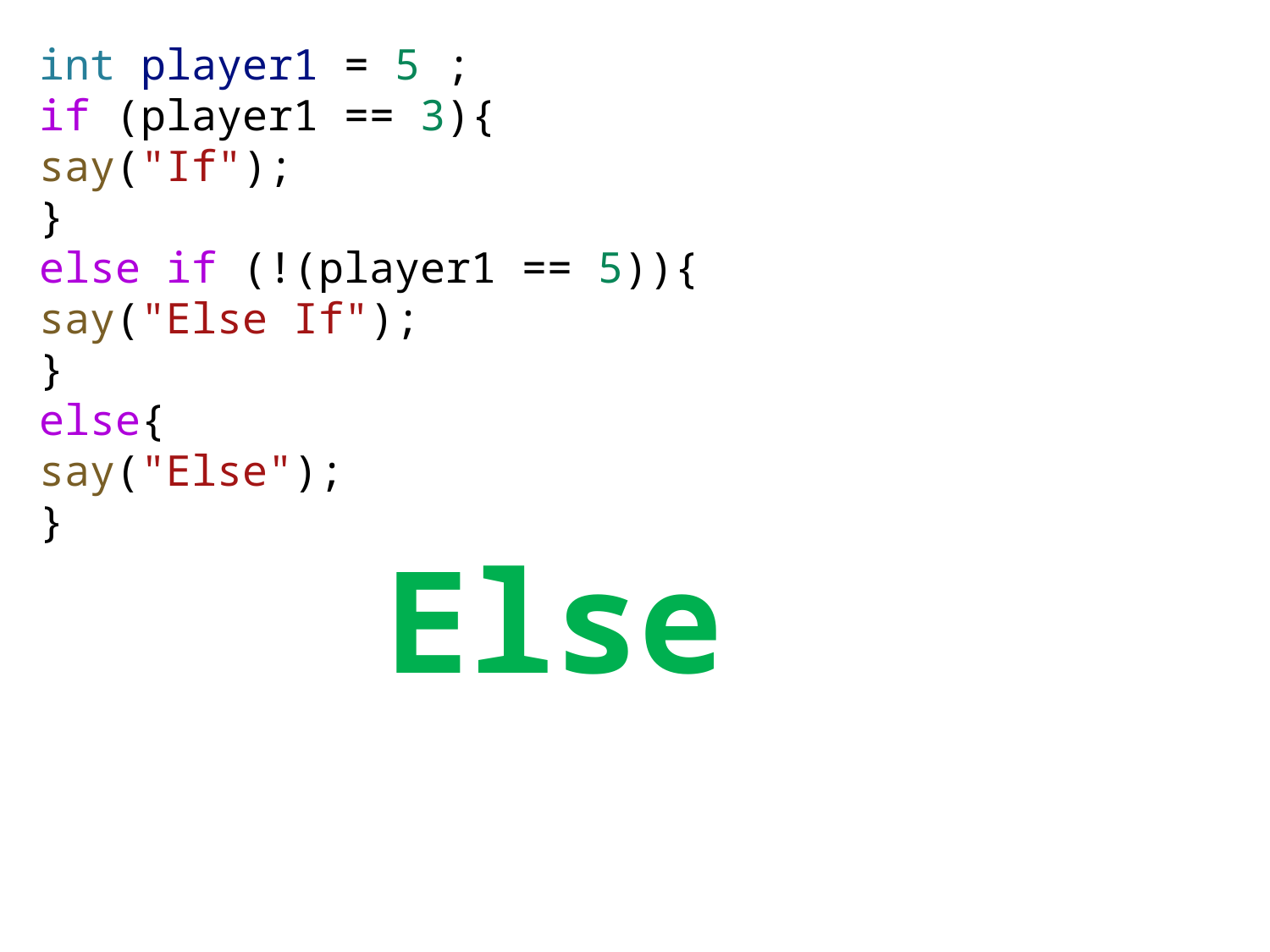

int player1 = 5 ;
if (player1 == 3){
say("If");
}
else if (!(player1 == 5)){
say("Else If");
}
else{
say("Else");
}
Else